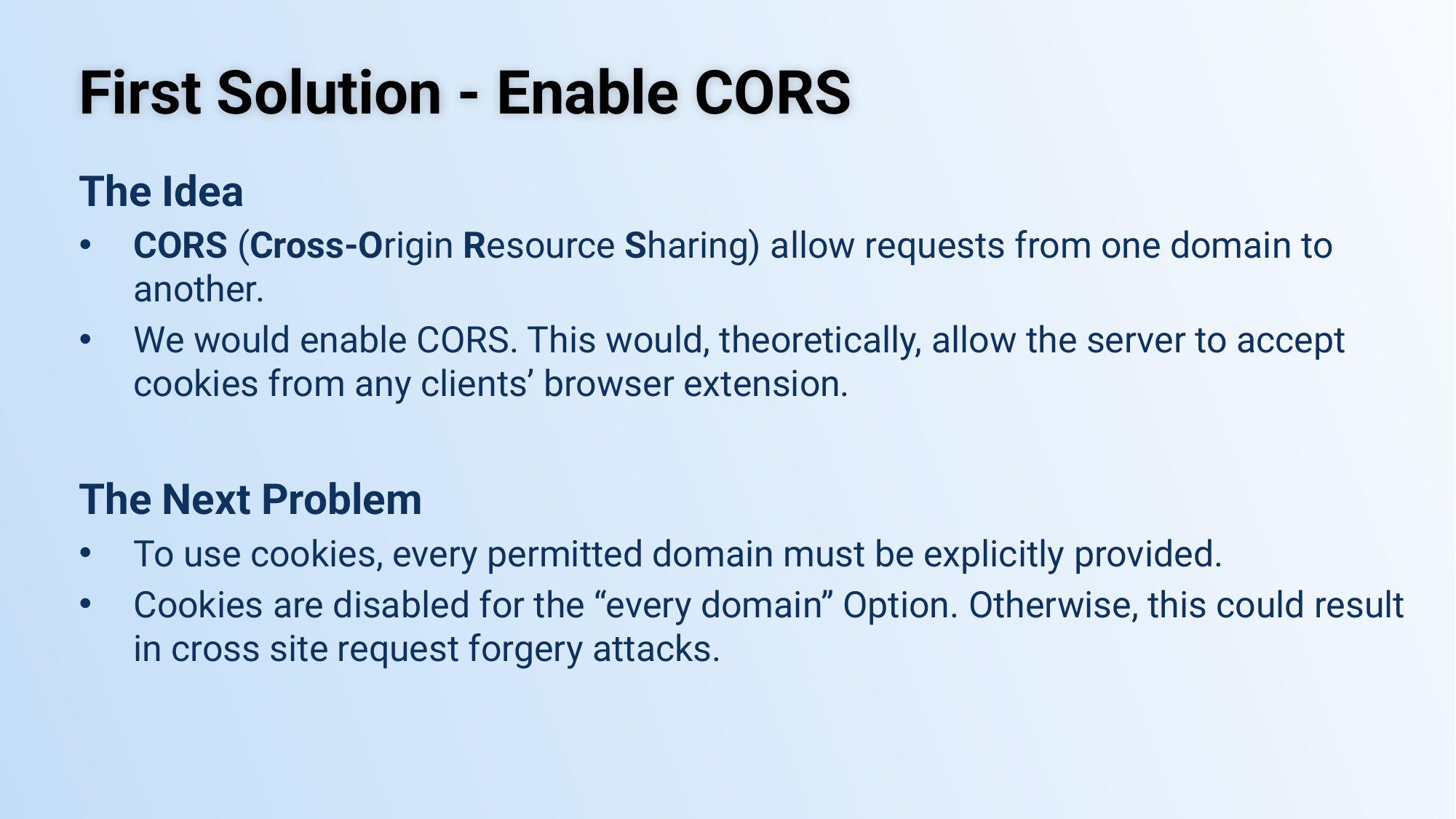

# First Solution - Enable CORS
The Idea
CORS (Cross-Origin Resource Sharing) allow requests from one domain to another.
We would enable CORS. This would, theoretically, allow the server to accept cookies from any clients’ browser extension.

The Next Problem
To use cookies, every permitted domain must be explicitly provided.
Cookies are disabled for the “every domain” Option. Otherwise, this could result in cross site request forgery attacks.